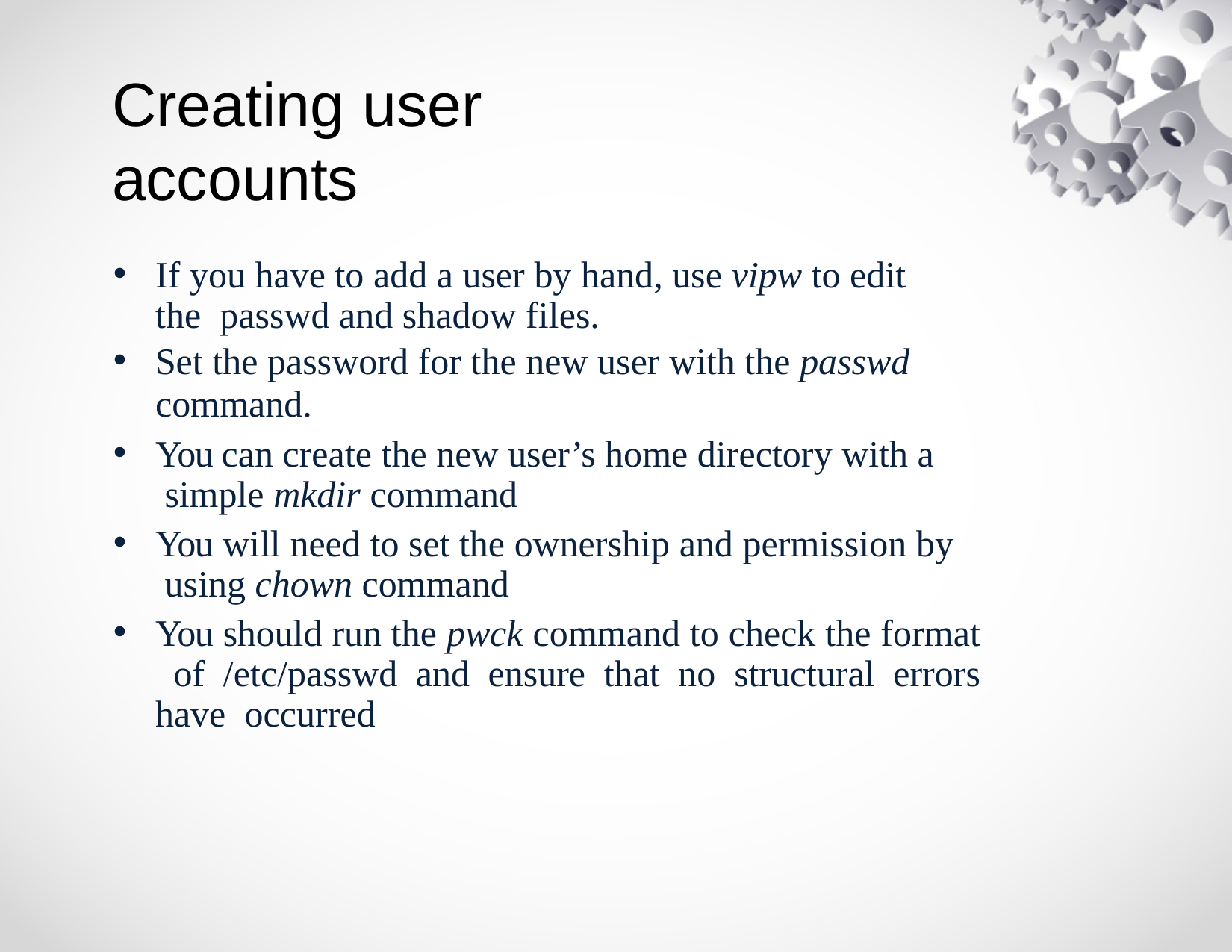

# Creating user accounts
If you have to add a user by hand, use vipw to edit the  passwd and shadow files.
Set the password for the new user with the passwd
command.
You can create the new user’s home directory with a  simple mkdir command
You will need to set the ownership and permission by  using chown command
You should run the pwck command to check the format  of /etc/passwd and ensure that no structural errors have  occurred